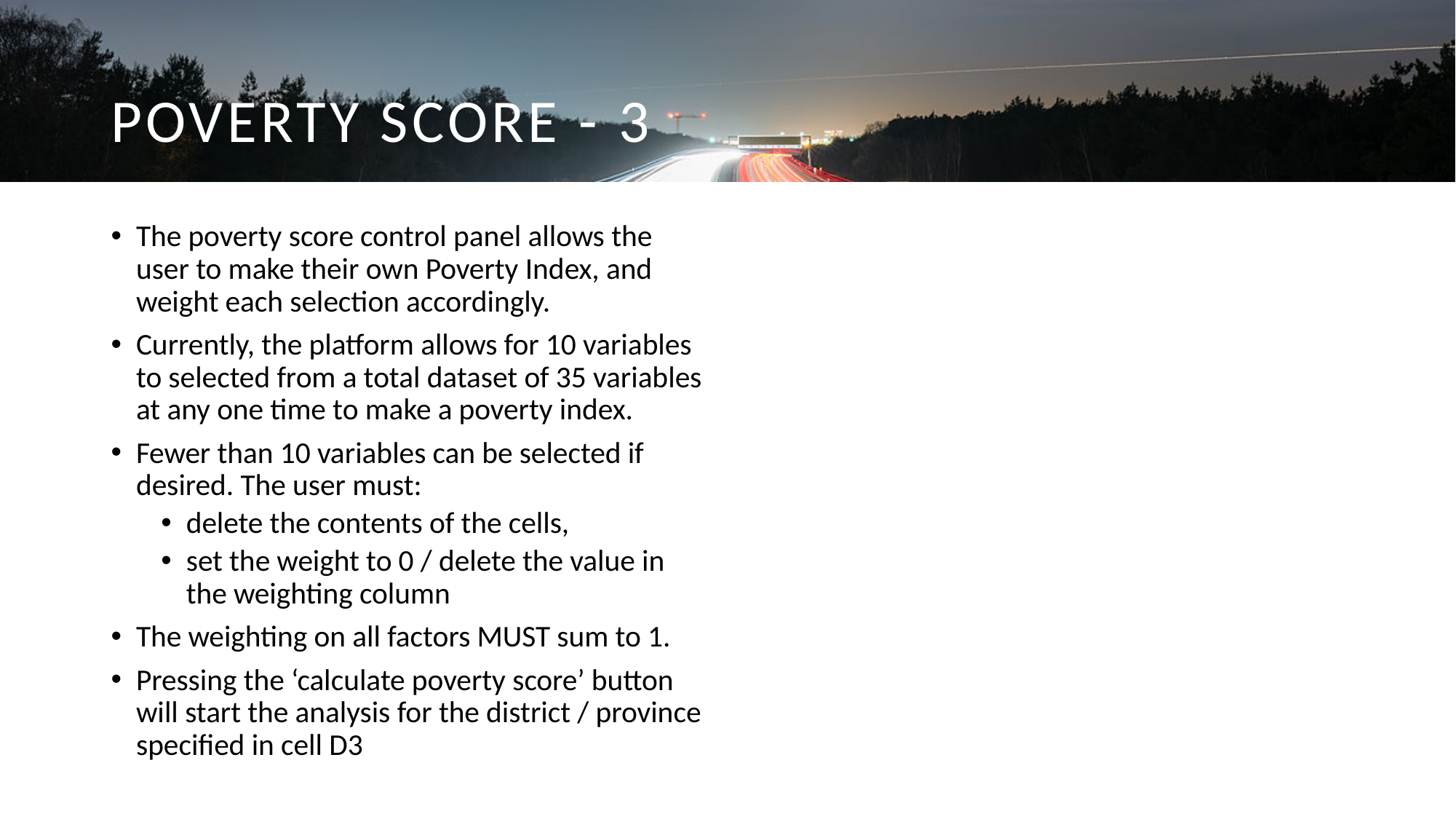

# Poverty Score - 3
The poverty score control panel allows the user to make their own Poverty Index, and weight each selection accordingly.
Currently, the platform allows for 10 variables to selected from a total dataset of 35 variables at any one time to make a poverty index.
Fewer than 10 variables can be selected if desired. The user must:
delete the contents of the cells,
set the weight to 0 / delete the value in the weighting column
The weighting on all factors MUST sum to 1.
Pressing the ‘calculate poverty score’ button will start the analysis for the district / province specified in cell D3